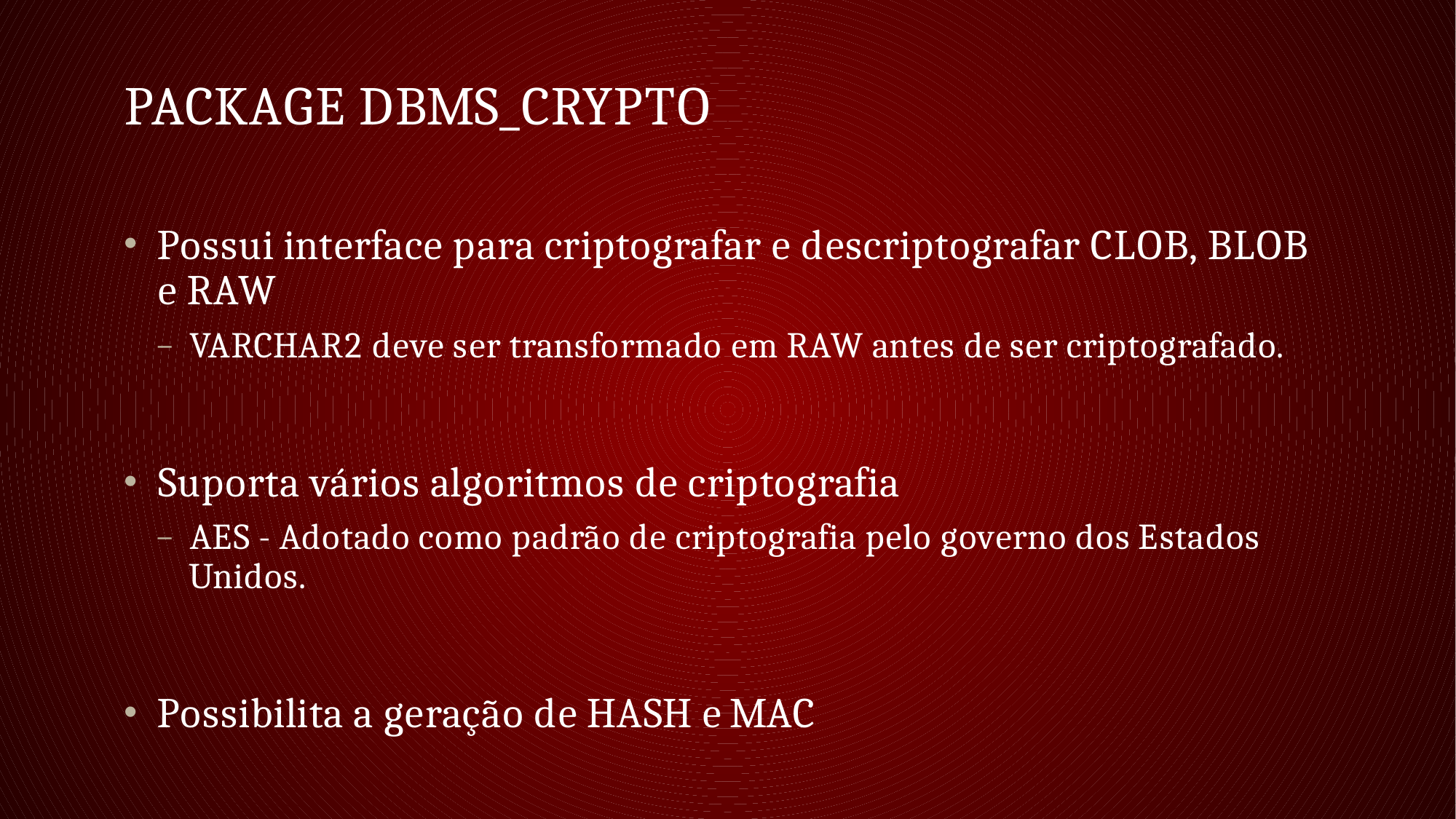

# Package DBMS_CRYPTO
Possui interface para criptografar e descriptografar CLOB, BLOB e RAW
VARCHAR2 deve ser transformado em RAW antes de ser criptografado.

Suporta vários algoritmos de criptografia
AES - Adotado como padrão de criptografia pelo governo dos Estados Unidos.

Possibilita a geração de HASH e MAC